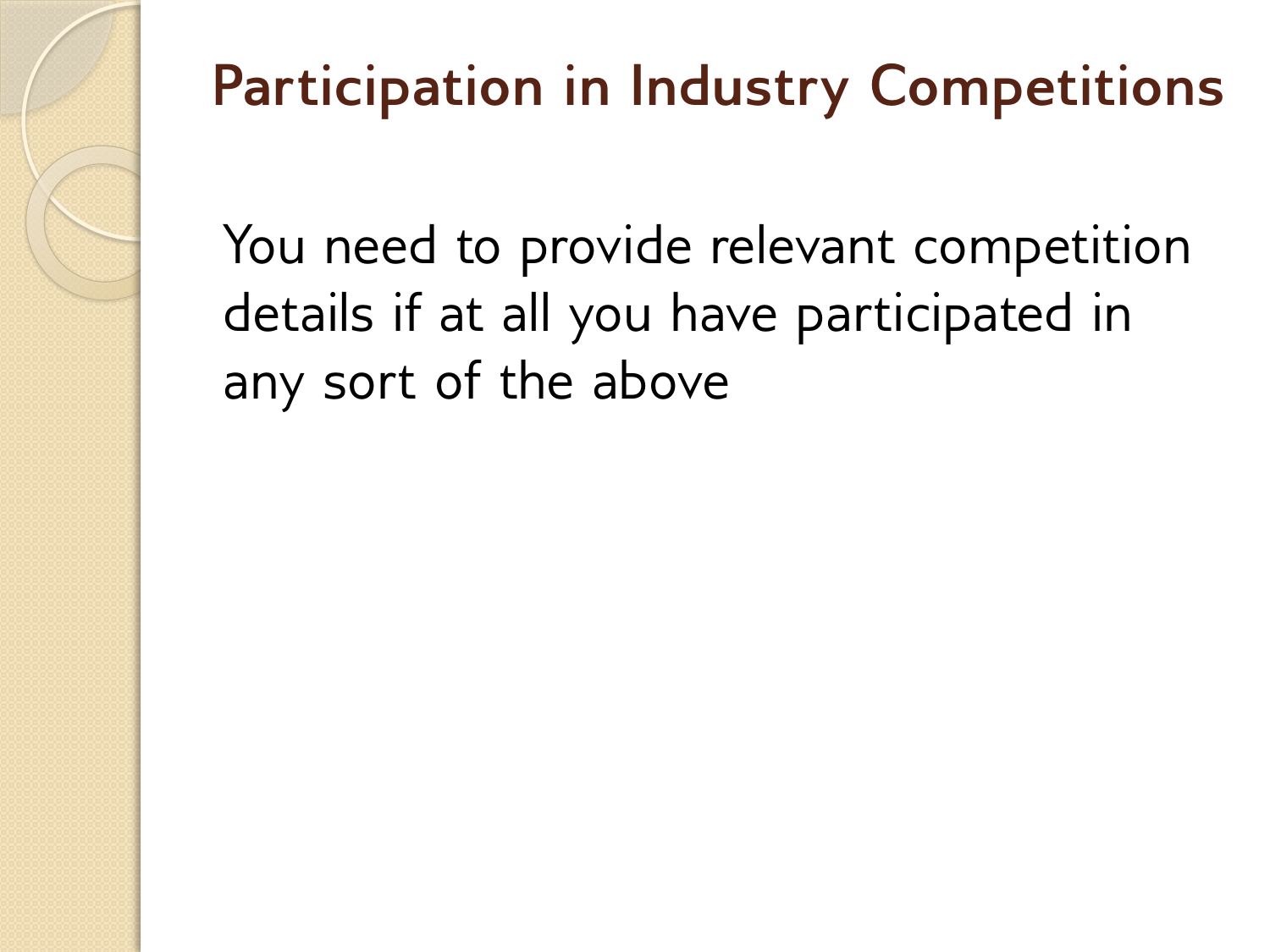

# Participation in Industry Competitions
You need to provide relevant competition details if at all you have participated in any sort of the above